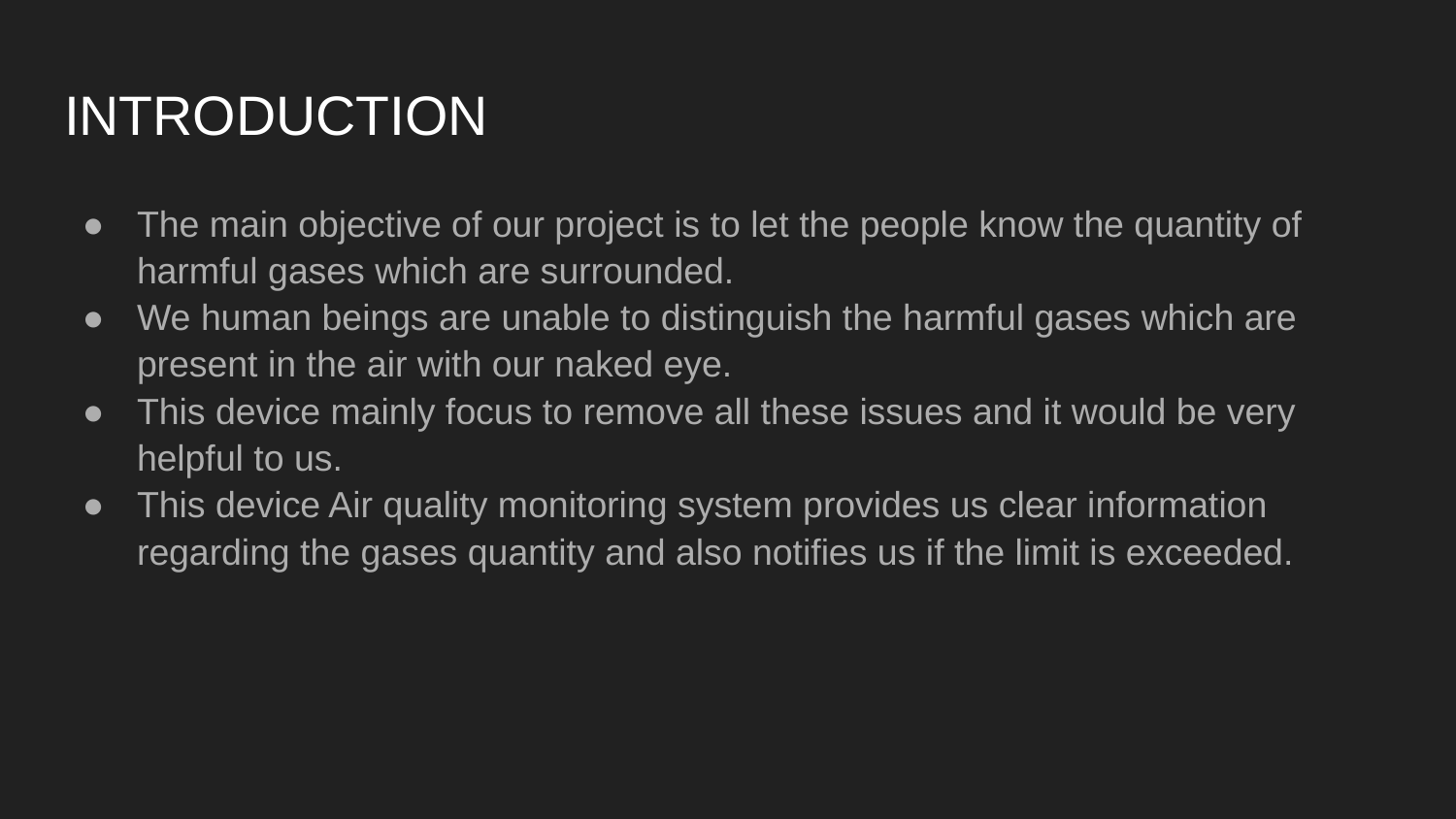

# INTRODUCTION
The main objective of our project is to let the people know the quantity of harmful gases which are surrounded.
We human beings are unable to distinguish the harmful gases which are present in the air with our naked eye.
This device mainly focus to remove all these issues and it would be very helpful to us.
This device Air quality monitoring system provides us clear information regarding the gases quantity and also notifies us if the limit is exceeded.